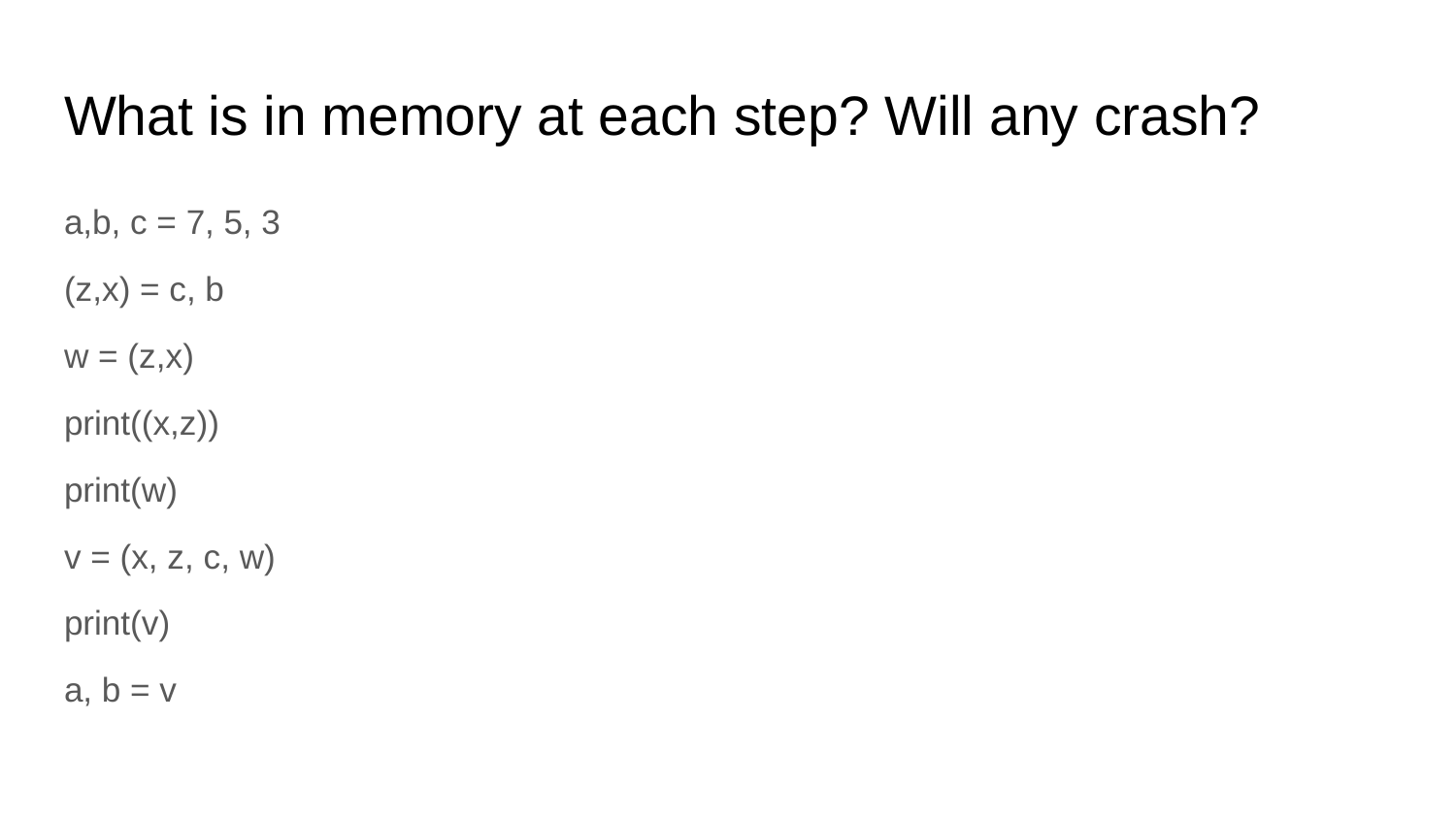

# What is in memory at each step? Will any crash?
a,b, c = 7, 5, 3
(z,x) = c, b
w = (z,x)
print((x,z))
print(w)
v = (x, z, c, w)
print(v)
a, b = v